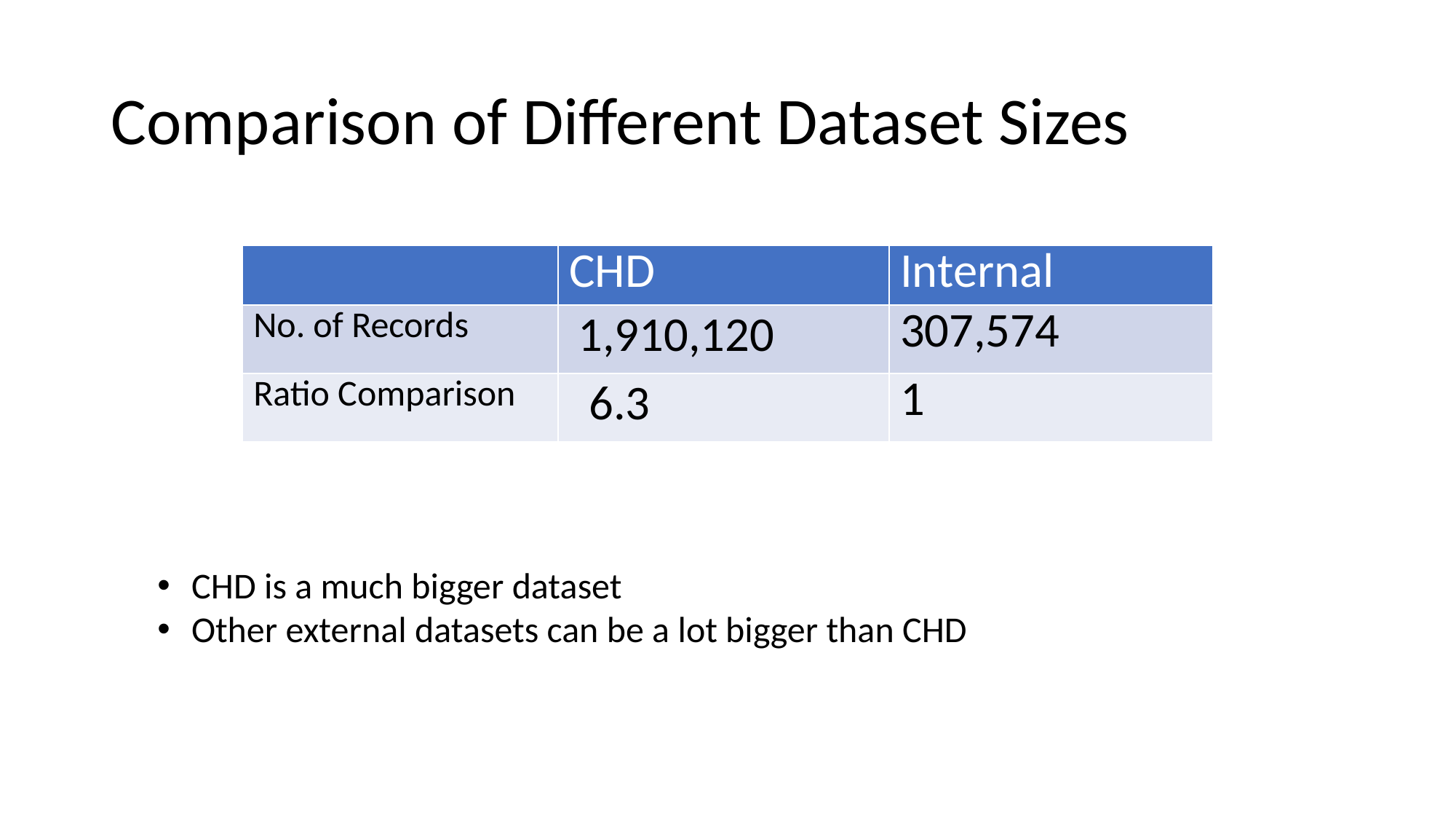

# Comparison of Different Dataset Sizes
|  | CHD | Internal |
| --- | --- | --- |
| No. of Records | 1,910,120 | 307,574 |
| Ratio Comparison | 6.3 | 1 |
CHD is a much bigger dataset
Other external datasets can be a lot bigger than CHD